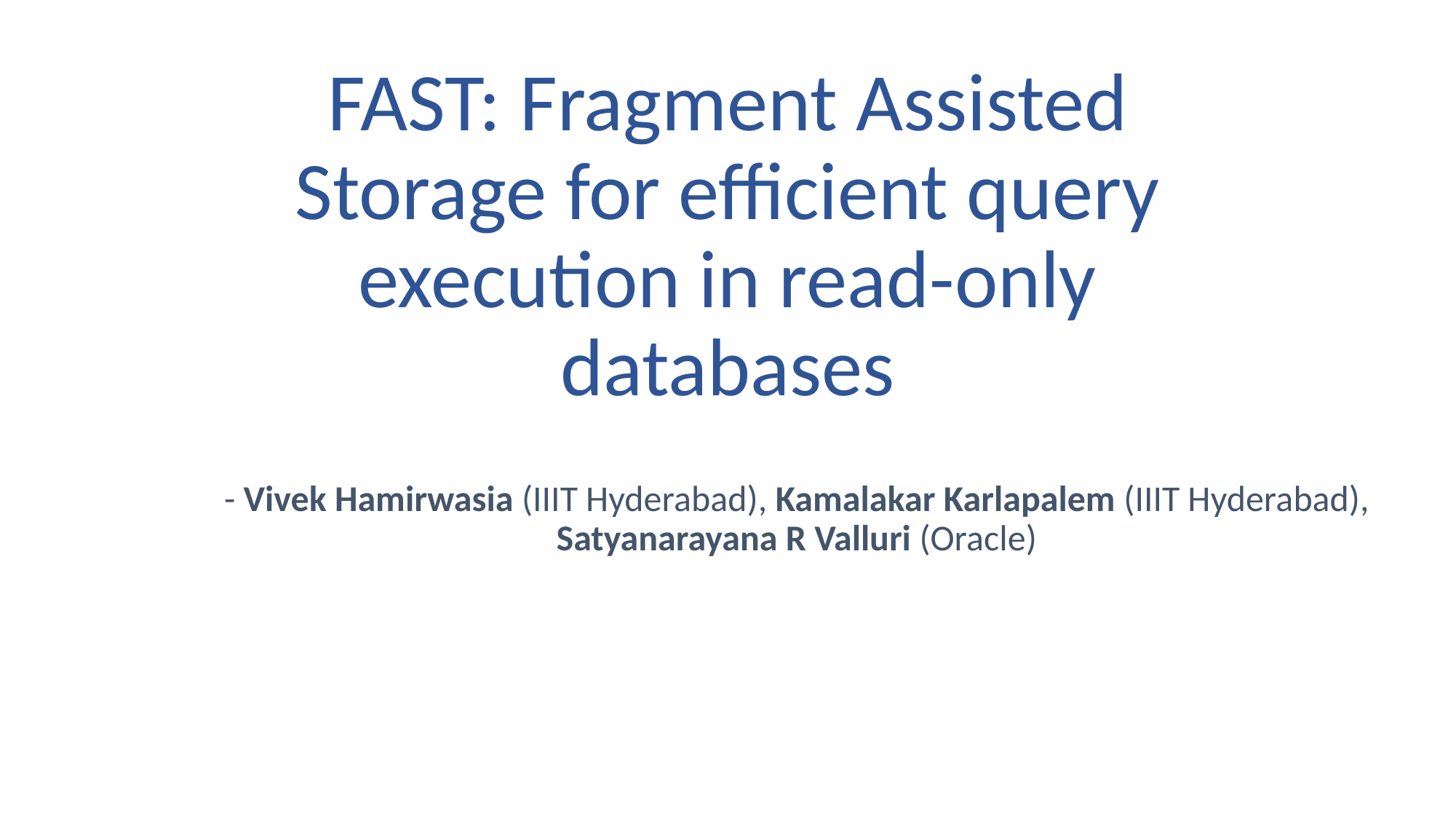

# FAST: Fragment Assisted Storage for efficient query execution in read-only databases
- Vivek Hamirwasia (IIIT Hyderabad), Kamalakar Karlapalem (IIIT Hyderabad), Satyanarayana R Valluri (Oracle)